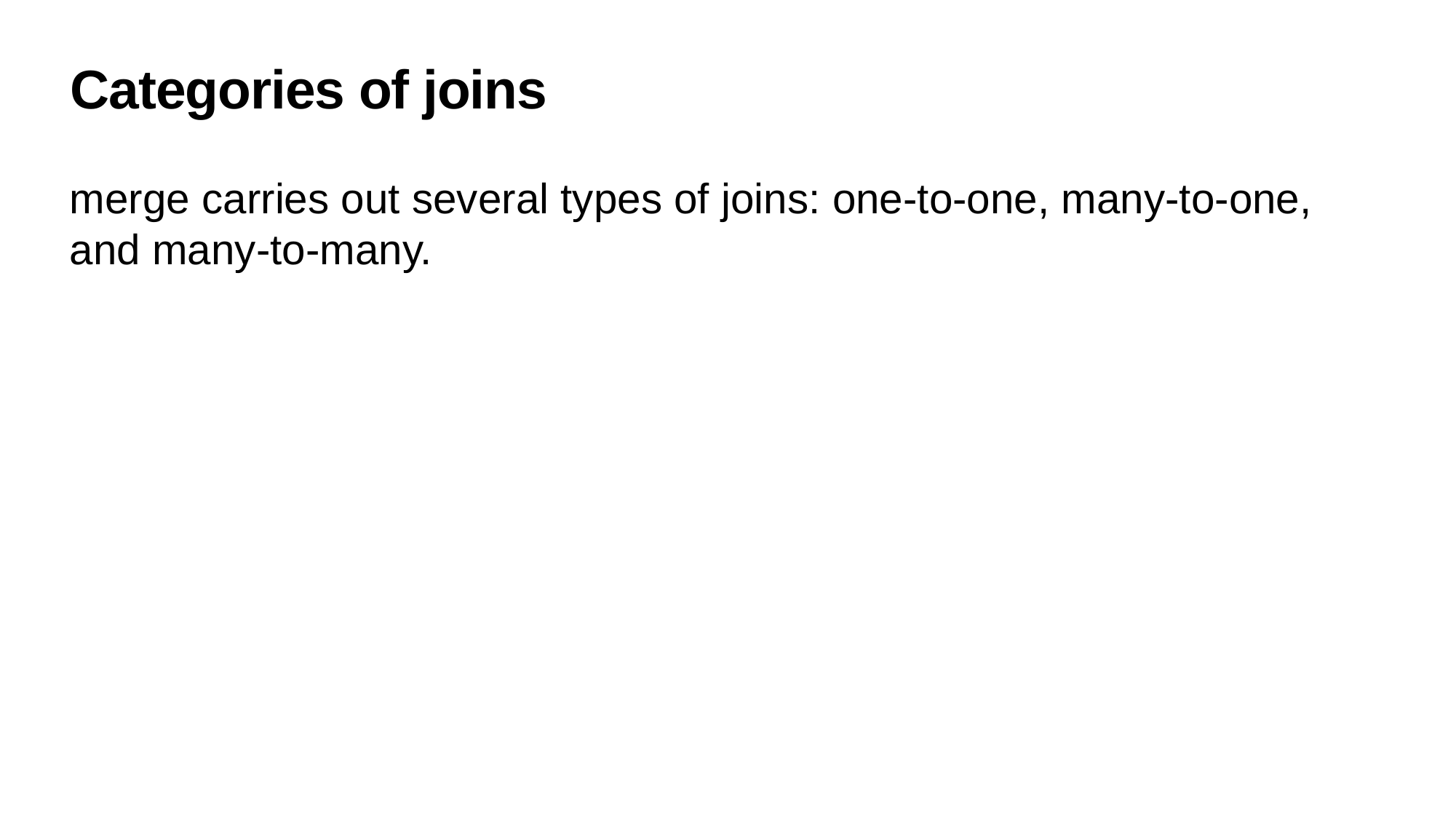

# Categories of joins
merge carries out several types of joins: one-to-one, many-to-one, and many-to-many.